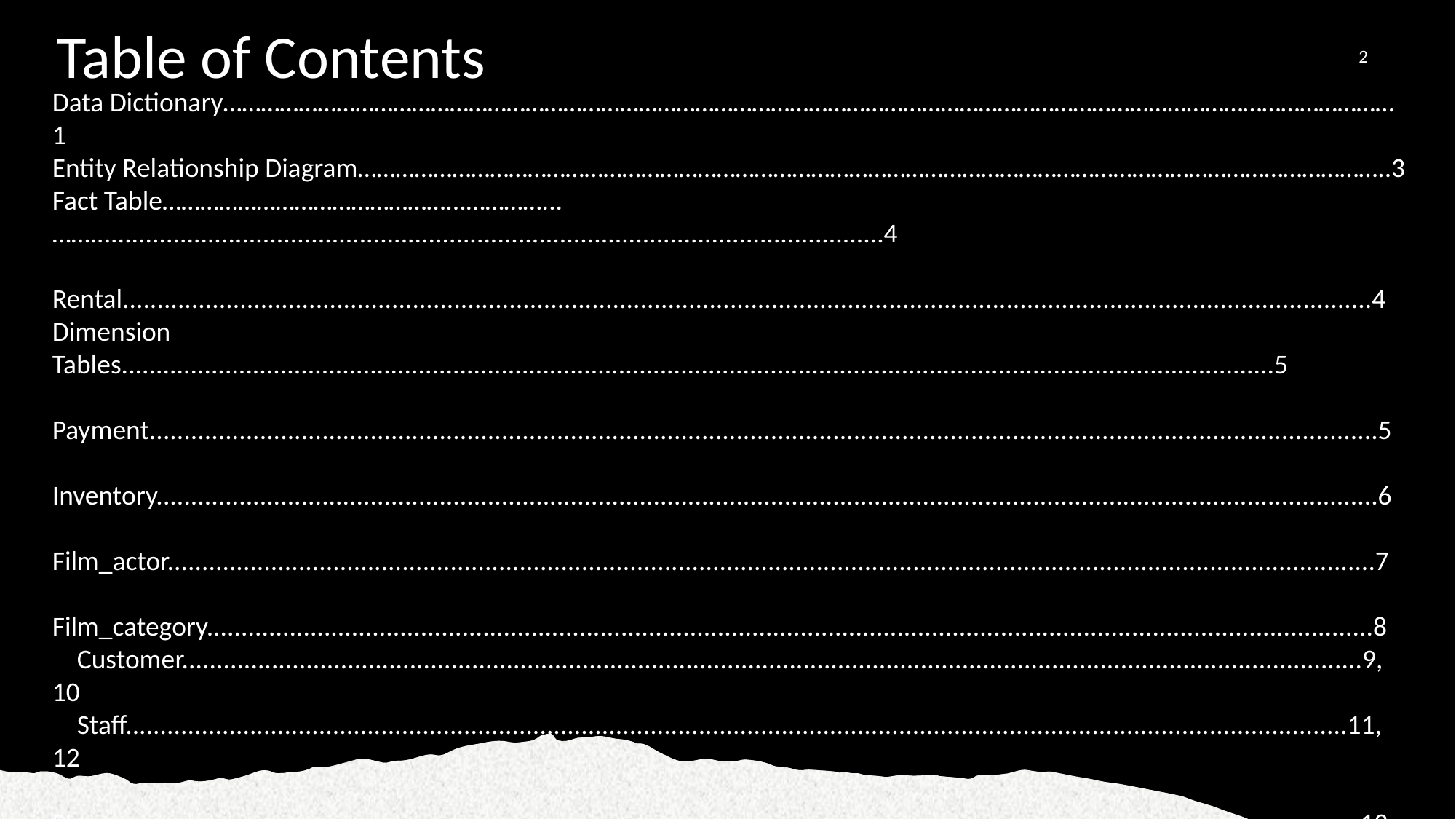

2
Table of Contents
Data Dictionary……………………………………………………………………………………………………………………………………………………………………1
Entity Relationship Diagram………………………………………………………………………………………………………………………………………………..3
Fact Table………………………………………...…………...……...................................................................................................................4
    Rental.....................................................................................................................................................................................4
Dimension Tables.......................................................................................................................................................................5
    Payment..................................................................................................................................................................................5
    Inventory.................................................................................................................................................................................6
    Film_actor...............................................................................................................................................................................7
    Film_category.........................................................................................................................................................................8
    Customer...........................................................................................................................................................................9, 10
    Staff.................................................................................................................................................................................11, 12
    Store.....................................................................................................................................................................................13
    Address.................................................................................................................................................................................14
    City........................................................................................................................................................................................15
    Country.................................................................................................................................................................................16
    Actor.....................................................................................................................................................................................17
    Language..............................................................................................................................................................................18
    Film.................................................................................................................................................................................19, 20
    Category...............................................................................................................................................................................21